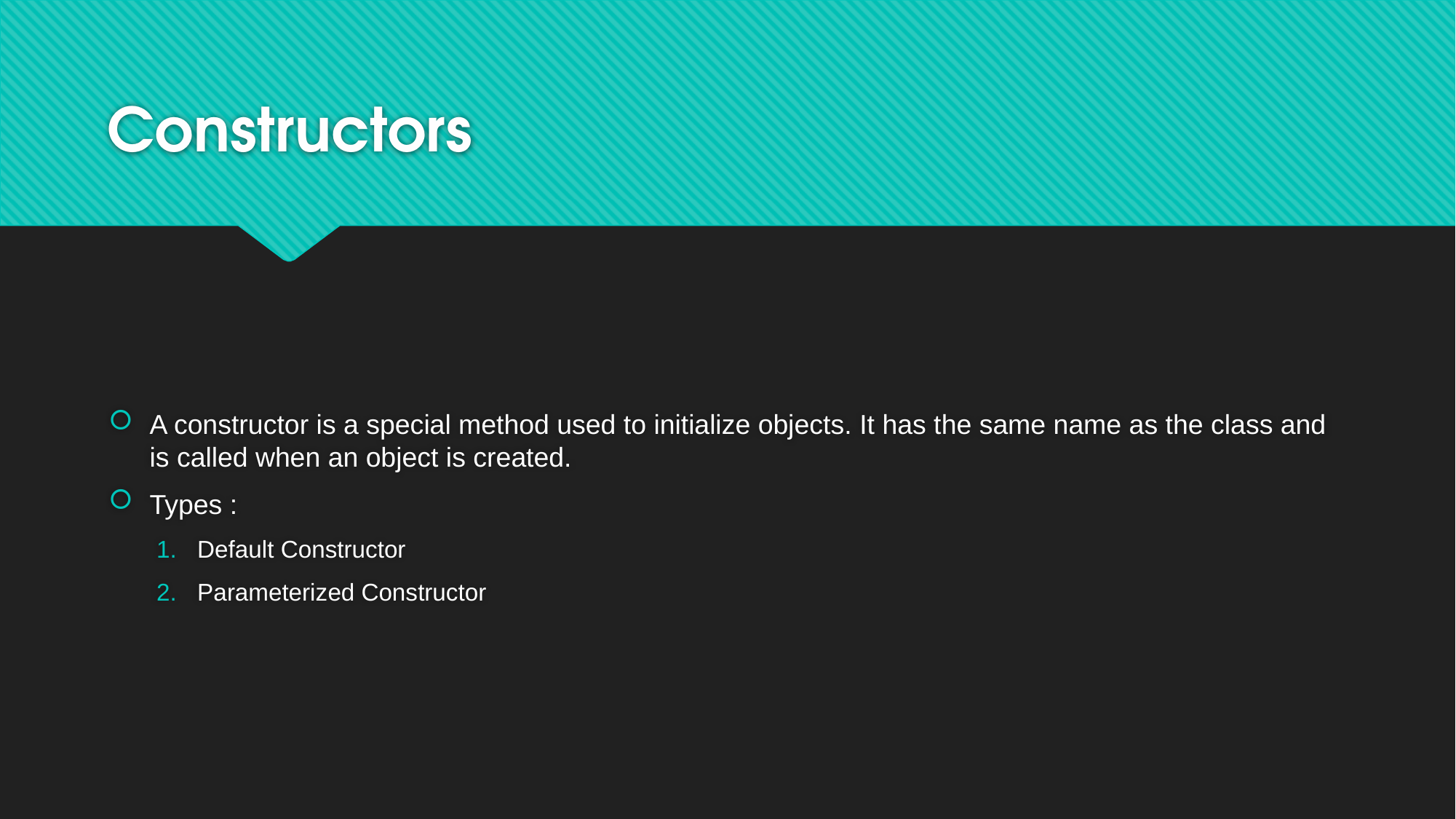

# Constructors

A constructor is a special method used to initialize objects. It has the same name as the class and is called when an object is created.
Types :
Default Constructor
Parameterized Constructor